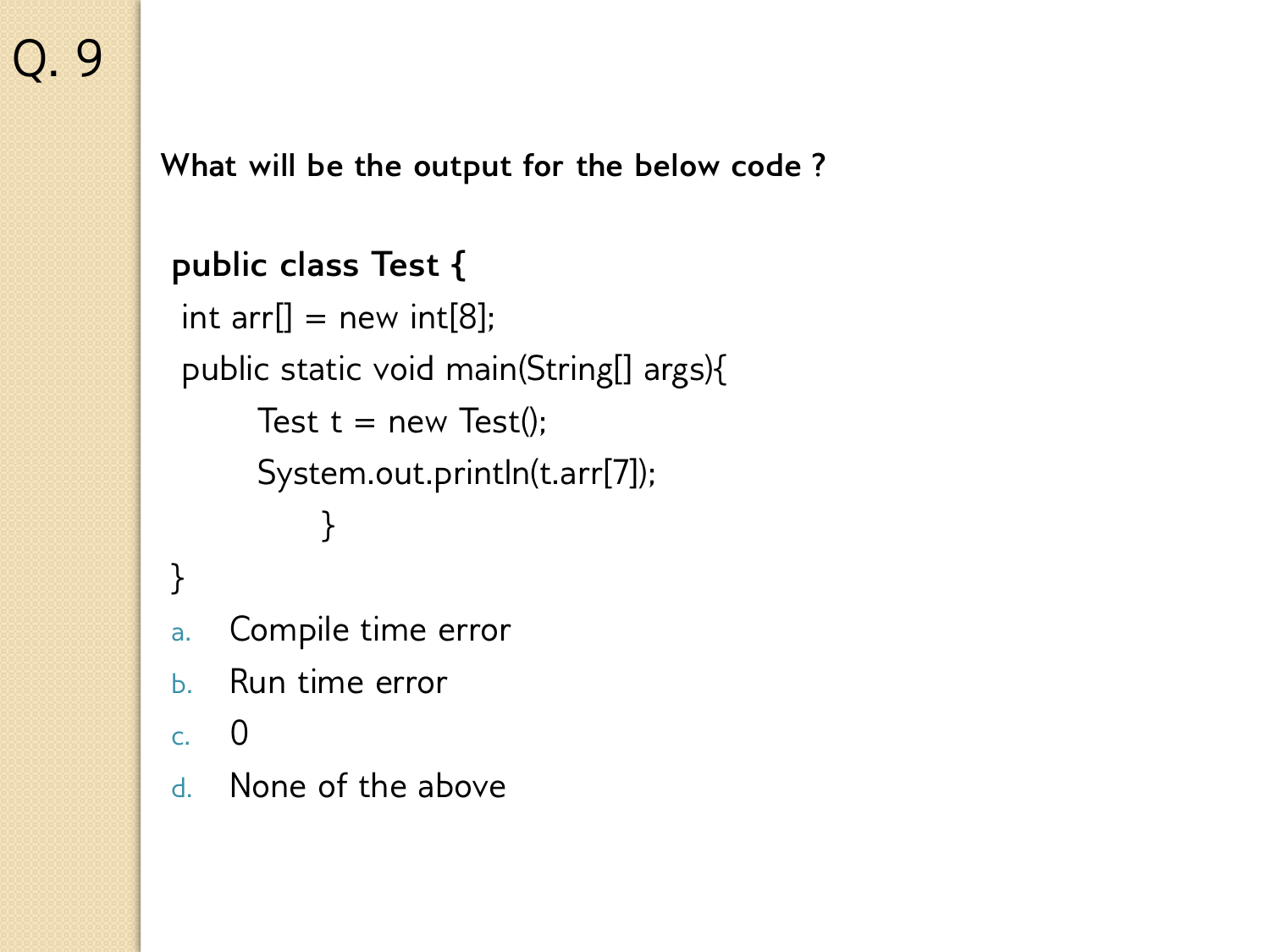

Q. 9
What will be the output for the below code ?

public class Test {
	 int arr[] = new int[8];
	 public static void main(String[] args){
	        Test t = new Test();
	        System.out.println(t.arr[7]);
              }
}
Compile time error
Run time error
0
None of the above